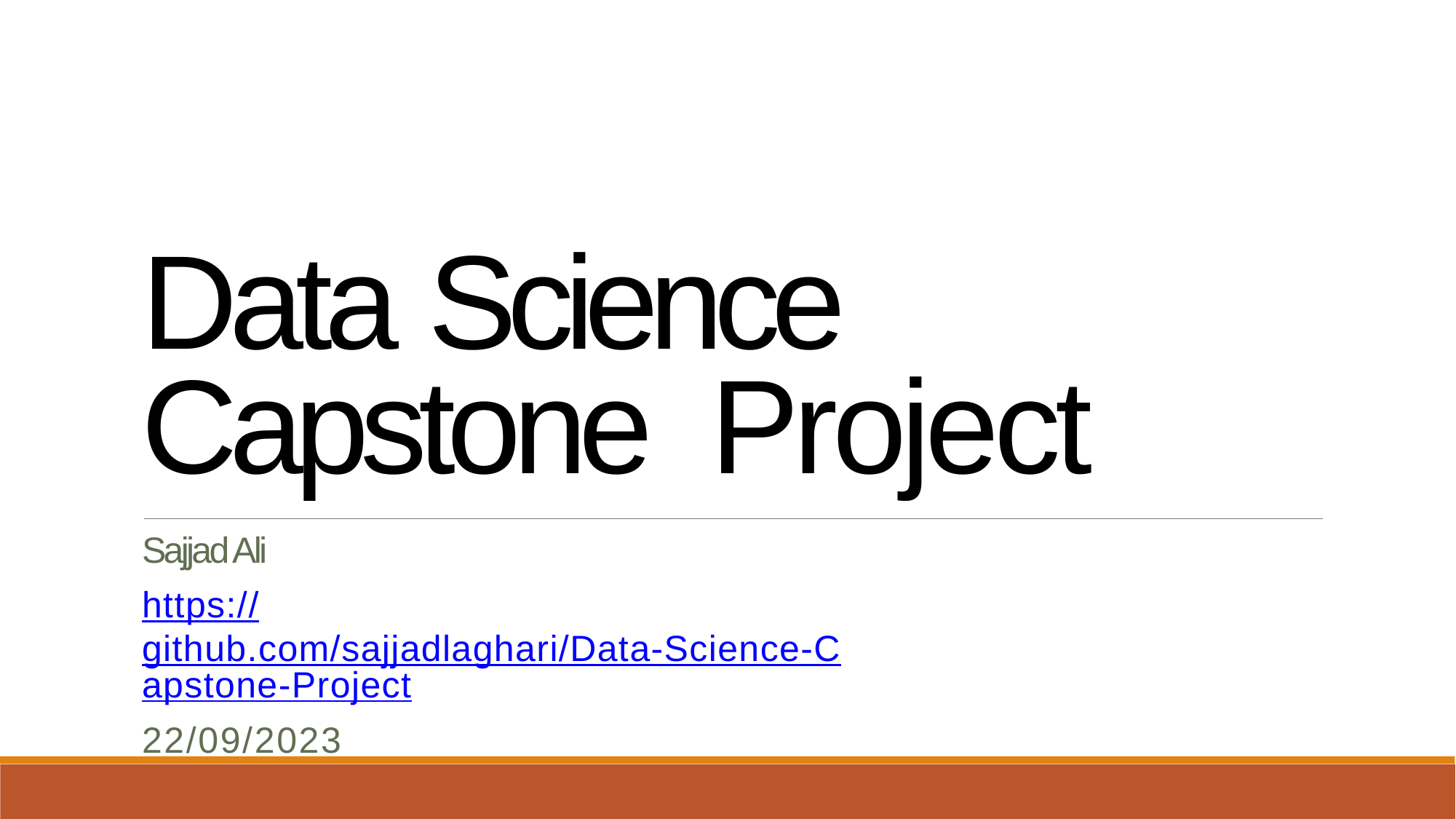

Data Science Capstone  Project
Sajjad Ali
https://github.com/sajjadlaghari/Data-Science-Capstone-Project
22/09/2023